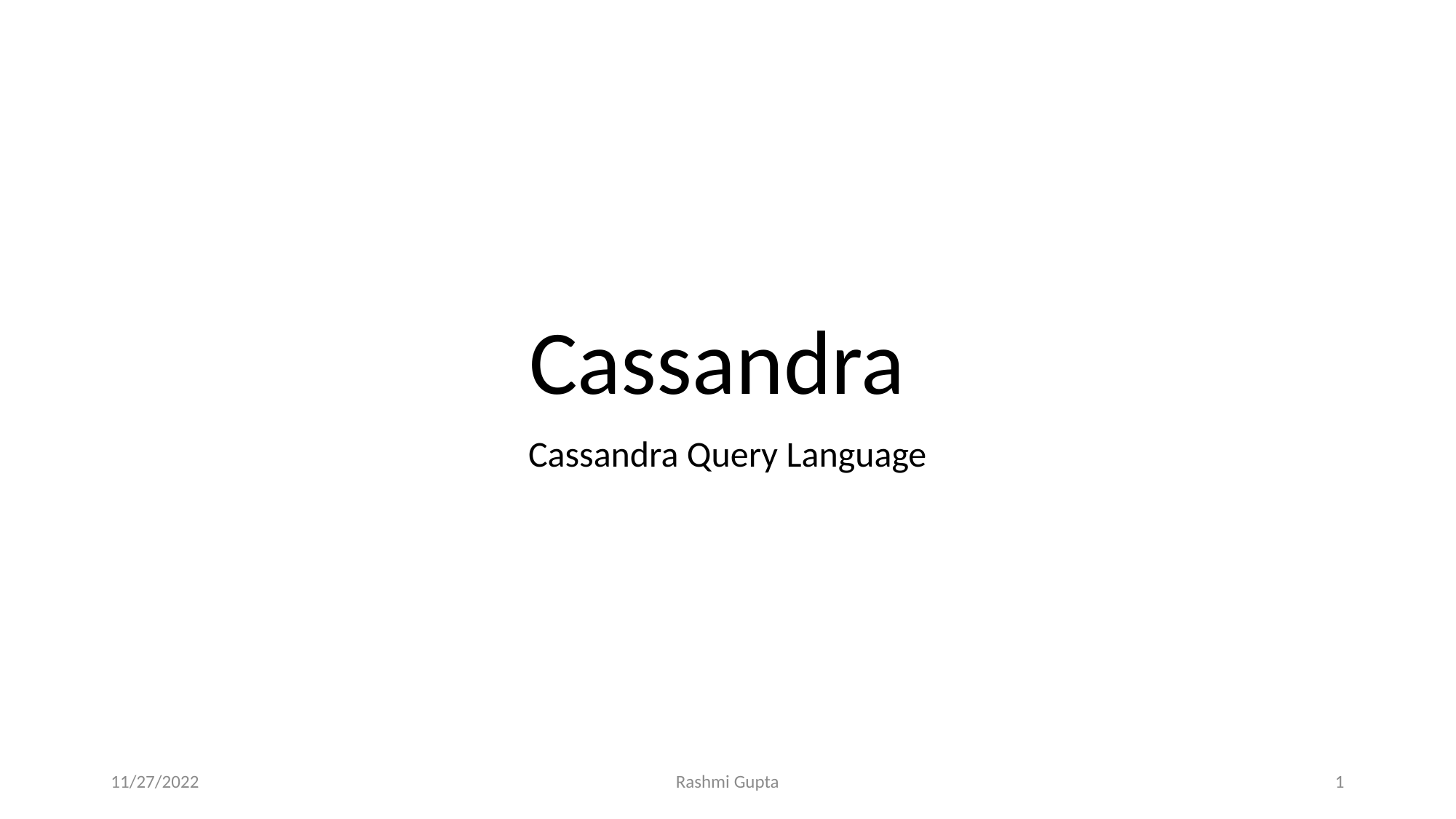

# Cassandra
Cassandra Query Language
11/27/2022
Rashmi Gupta
1